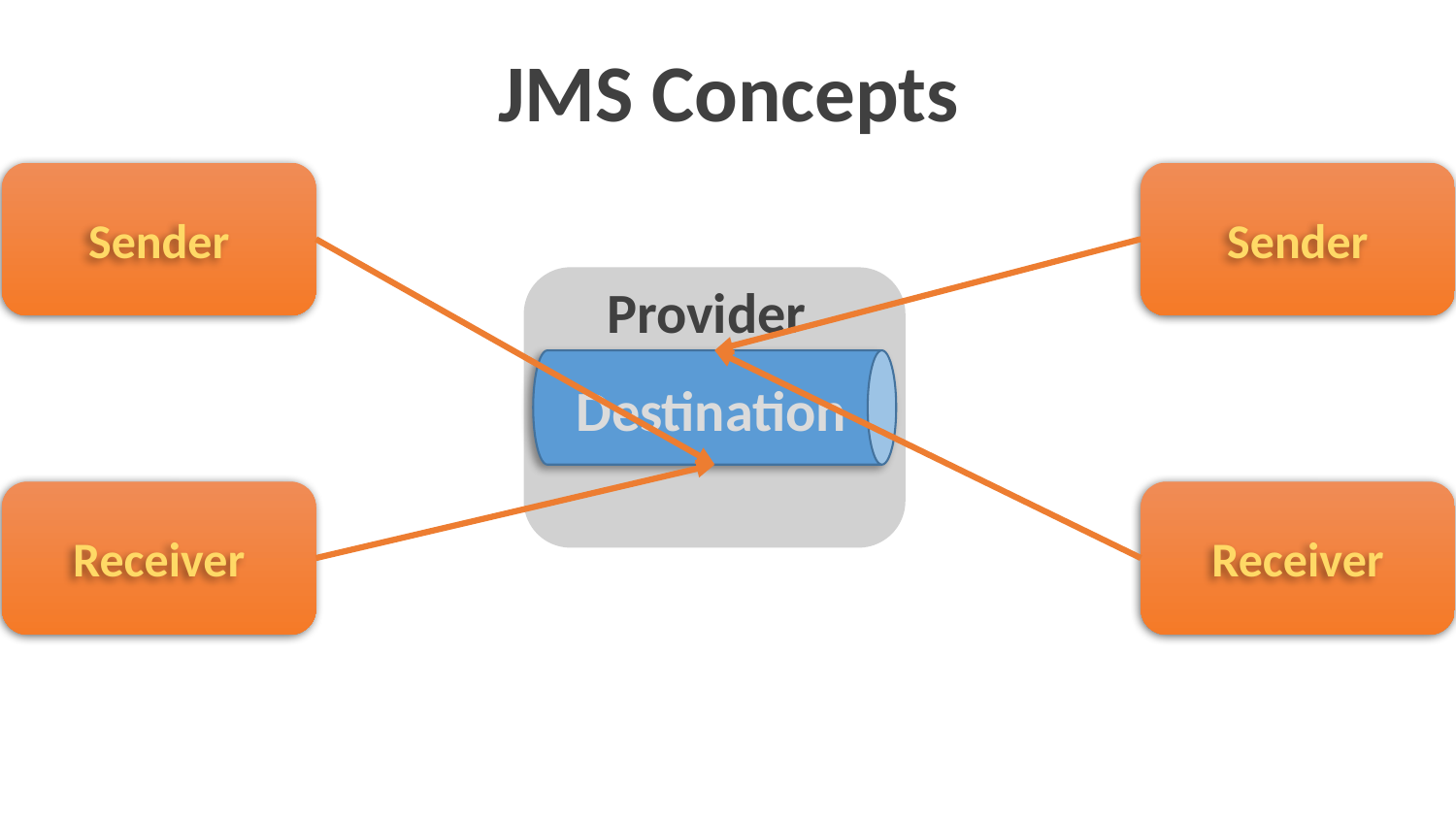

JMS Concepts

Sender
Sender

Jms Client
Provider
Destination

Receiver
Receiver